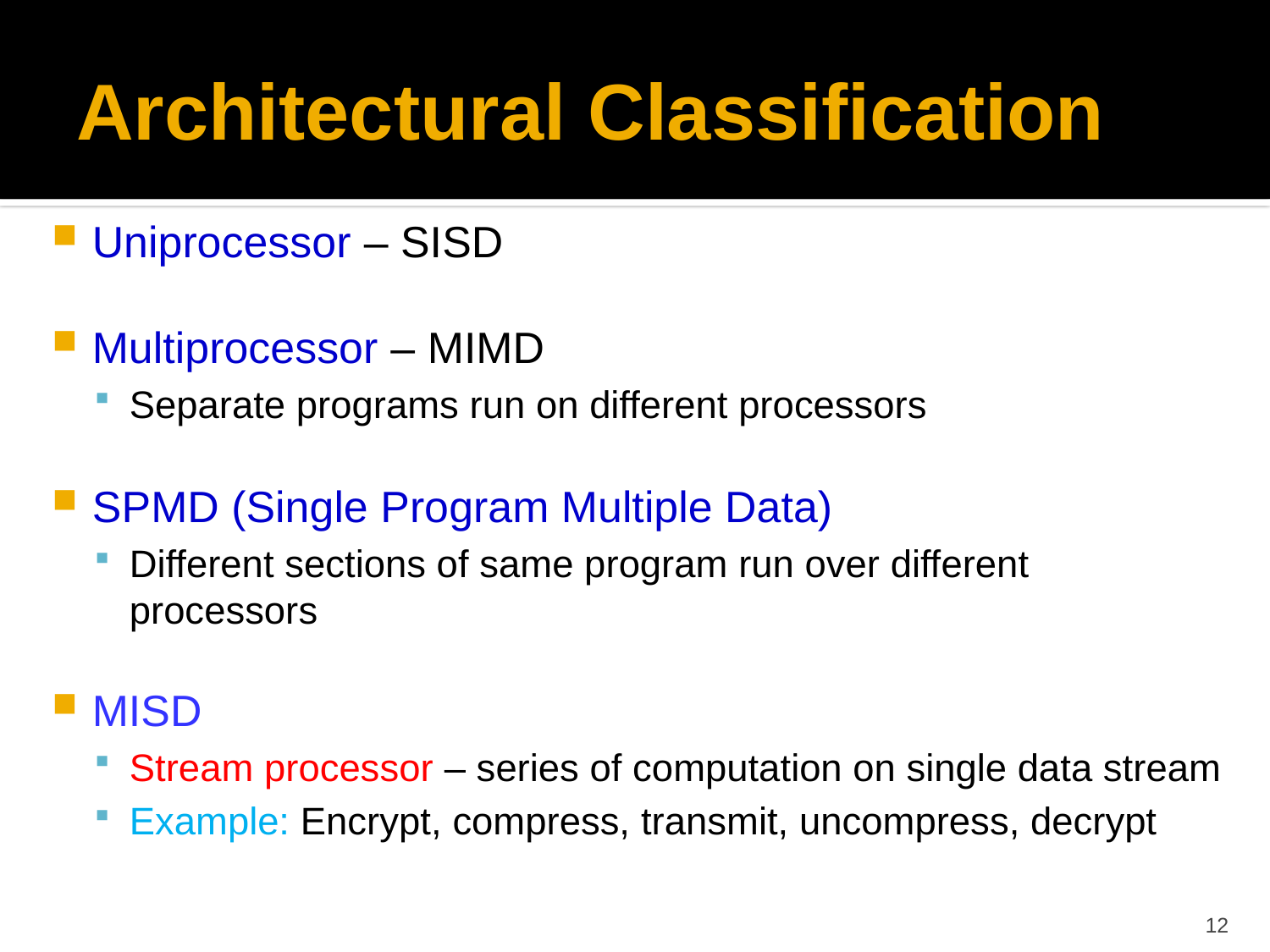

# Architectural Classification
Uniprocessor – SISD

Multiprocessor – MIMD
Separate programs run on different processors

SPMD (Single Program Multiple Data)
Different sections of same program run over different processors

MISD
Stream processor – series of computation on single data stream
Example: Encrypt, compress, transmit, uncompress, decrypt

12